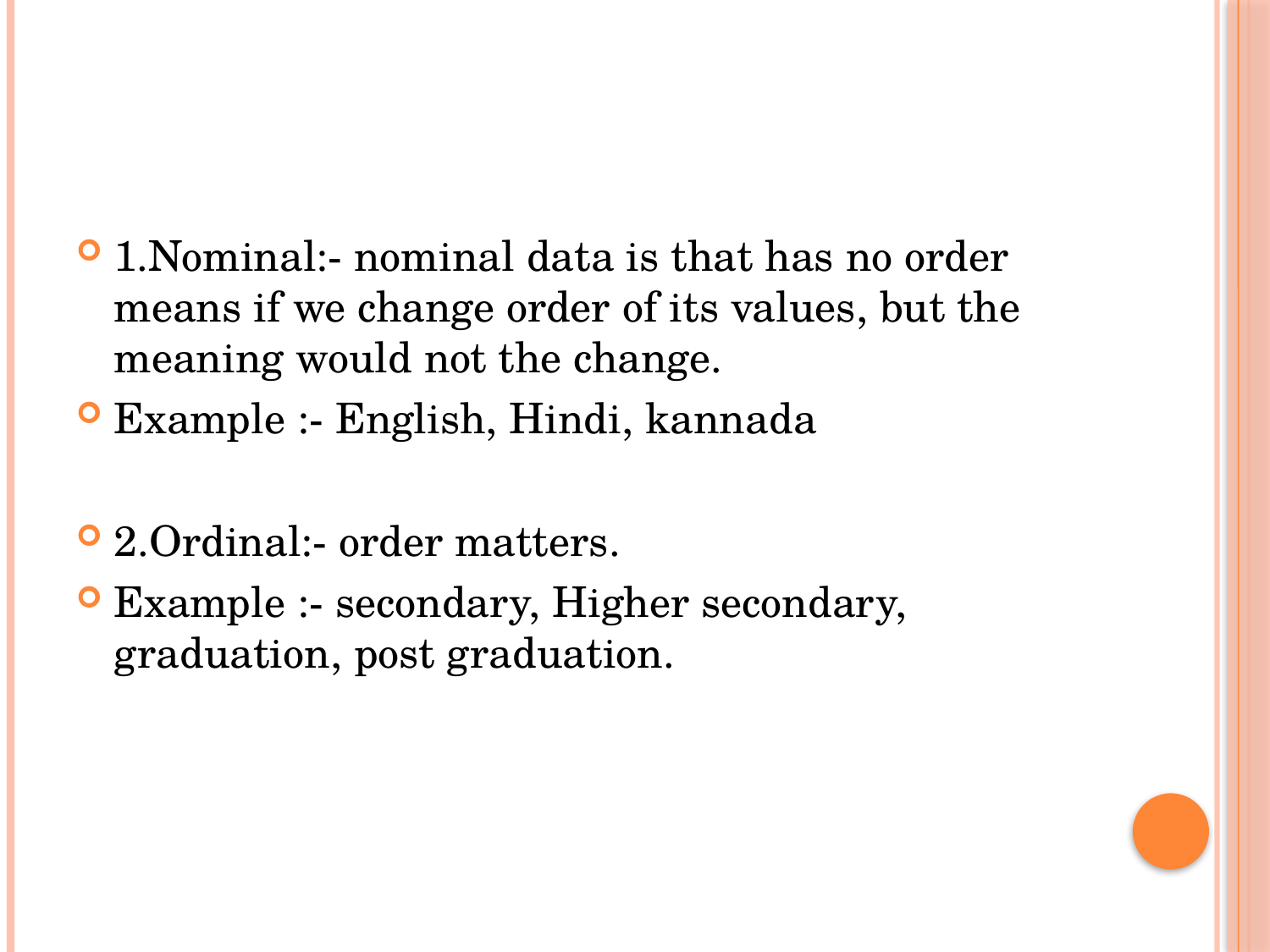

#
1.Nominal:- nominal data is that has no order means if we change order of its values, but the meaning would not the change.
Example :- English, Hindi, kannada

2.Ordinal:- order matters.
Example :- secondary, Higher secondary, graduation, post graduation.